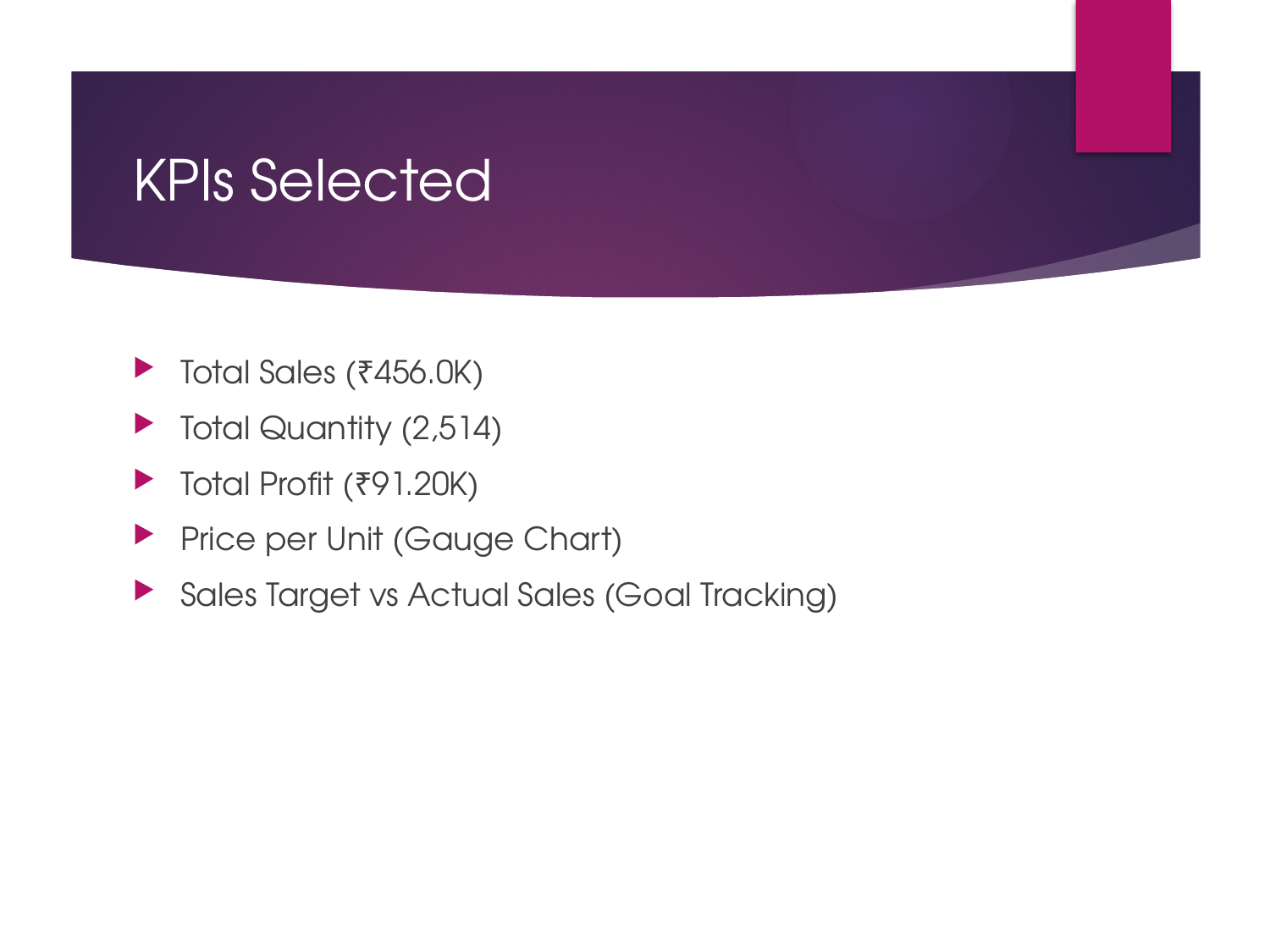

# KPIs Selected
Total Sales (₹456.0K)
Total Quantity (2,514)
Total Profit (₹91.20K)
Price per Unit (Gauge Chart)
Sales Target vs Actual Sales (Goal Tracking)